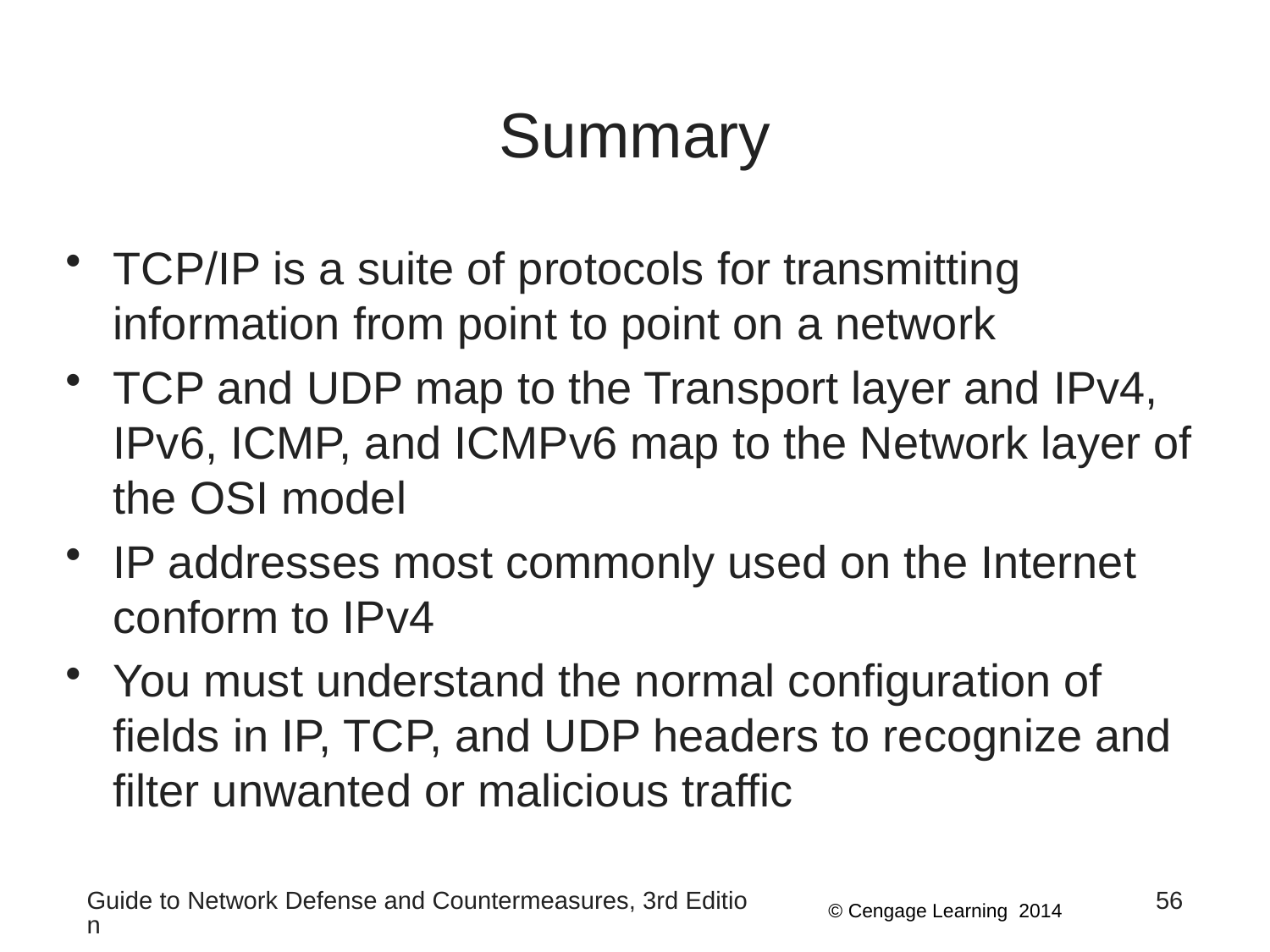

# Summary
TCP/IP is a suite of protocols for transmitting information from point to point on a network
TCP and UDP map to the Transport layer and IPv4, IPv6, ICMP, and ICMPv6 map to the Network layer of the OSI model
IP addresses most commonly used on the Internet conform to IPv4
You must understand the normal configuration of fields in IP, TCP, and UDP headers to recognize and filter unwanted or malicious traffic
Guide to Network Defense and Countermeasures, 3rd Edition
56